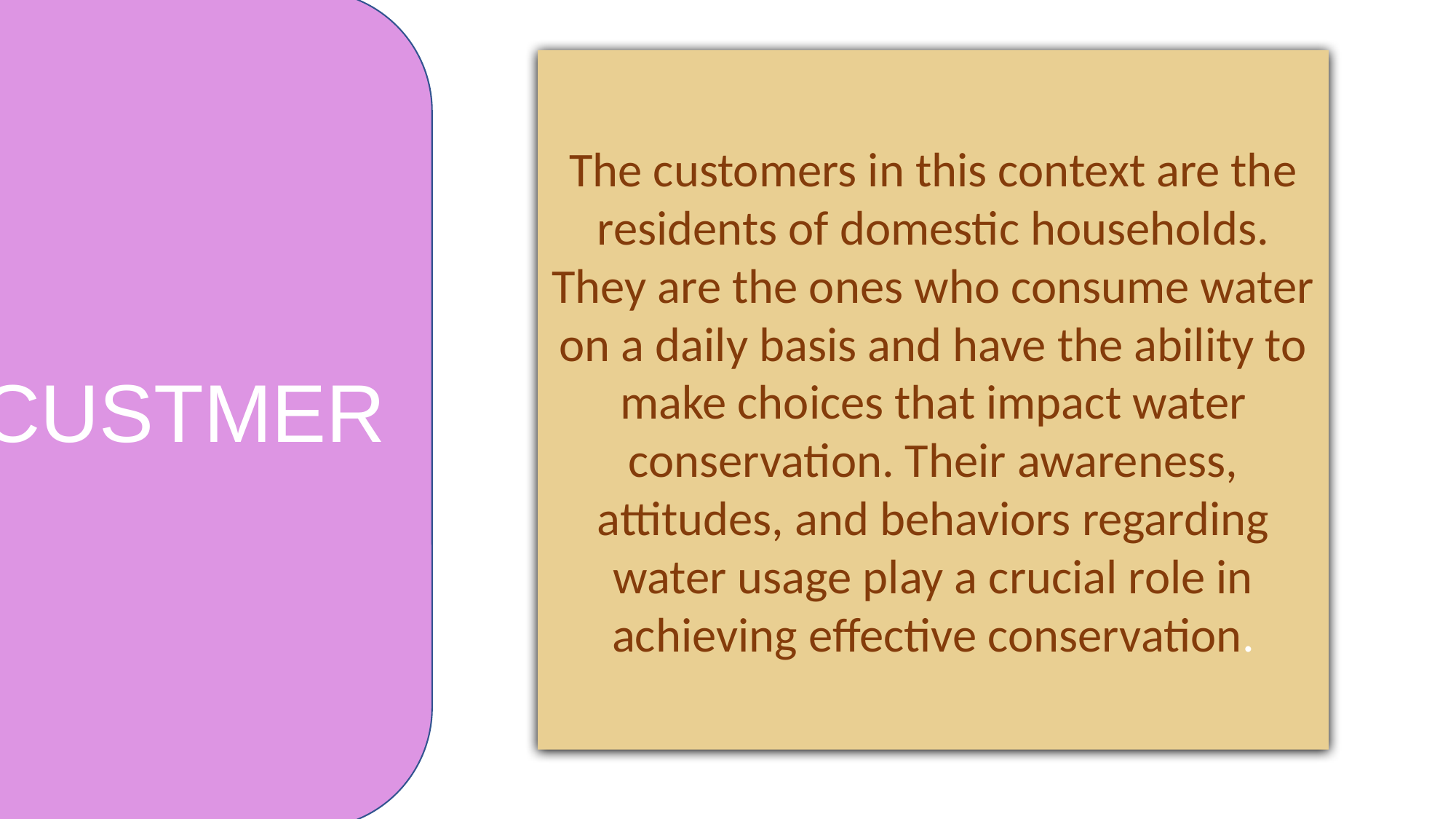

CUSTMER
The customers in this context are the residents of domestic households. They are the ones who consume water on a daily basis and have the ability to make choices that impact water conservation. Their awareness, attitudes, and behaviors regarding water usage play a crucial role in achieving effective conservation.